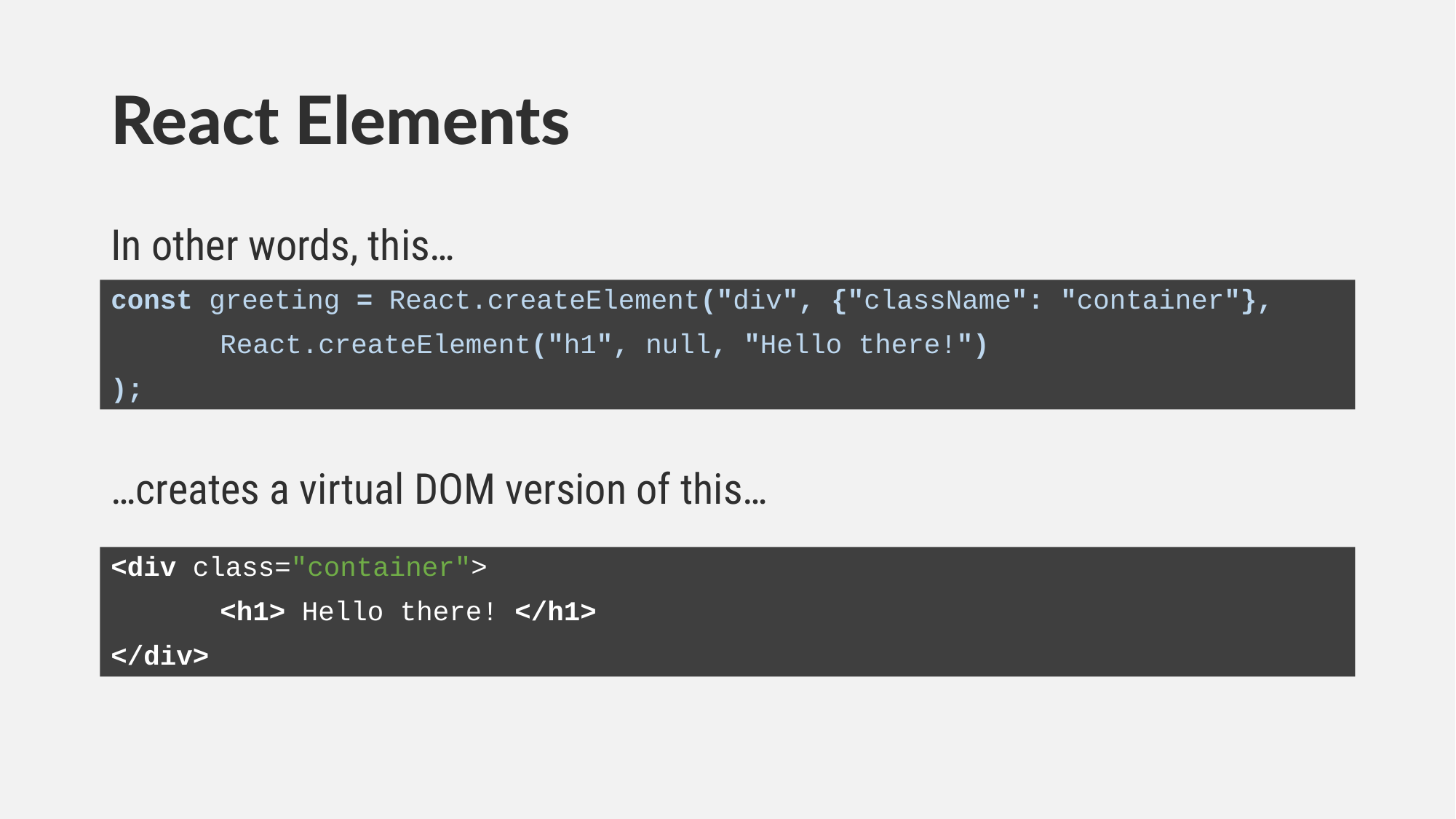

# React Elements
In other words, this…

…creates a virtual DOM version of this…
const greeting = React.createElement("div", {"className": "container"},
	React.createElement("h1", null, "Hello there!")
);
<div class="container">
	<h1> Hello there! </h1>
</div>